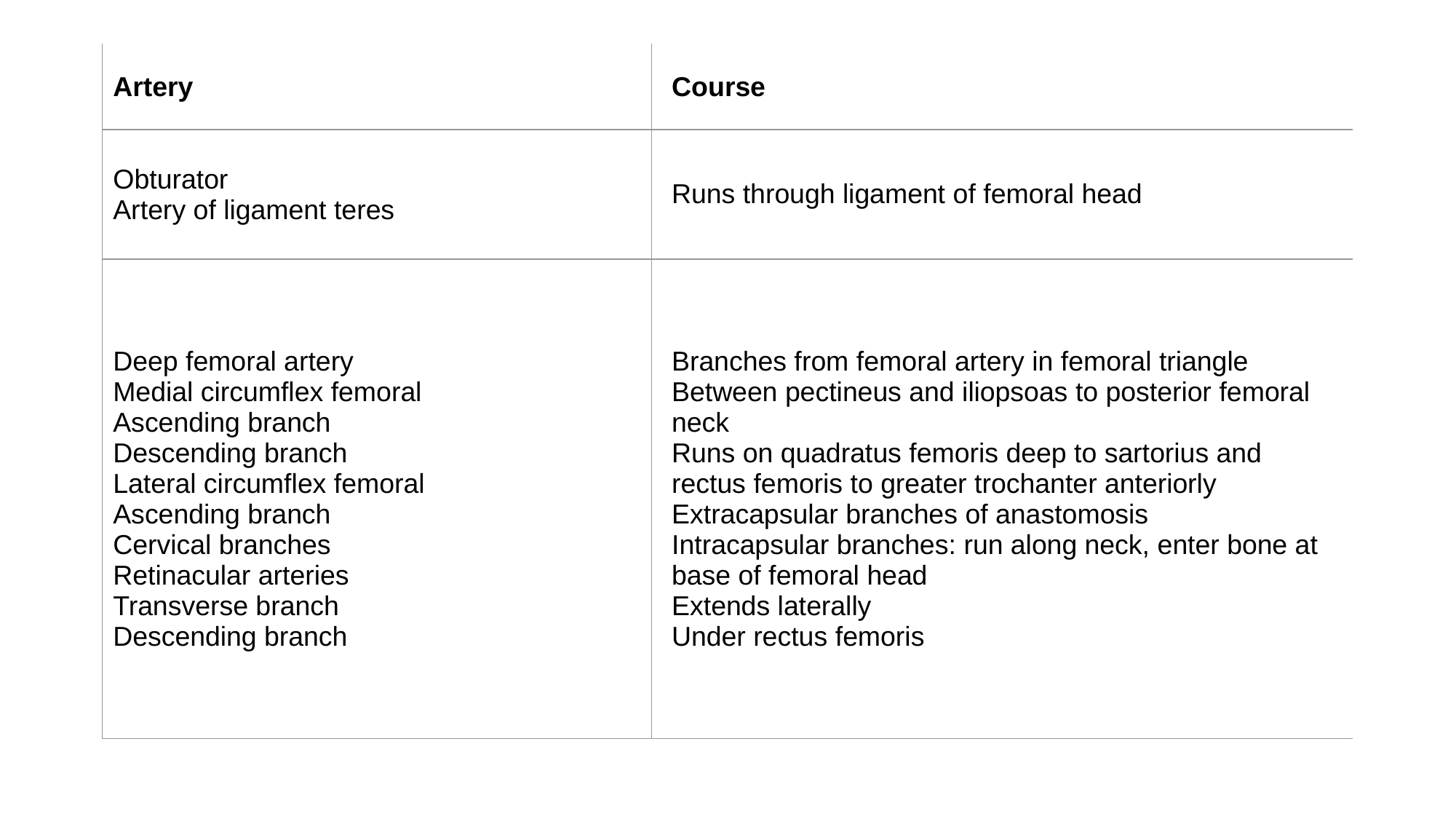

#
| Artery | Course |
| --- | --- |
| Obturator Artery of ligament teres | Runs through ligament of femoral head |
| Deep femoral artery Medial circumflex femoral Ascending branch Descending branch Lateral circumflex femoral Ascending branch Cervical branches Retinacular arteries Transverse branch Descending branch | Branches from femoral artery in femoral triangle Between pectineus and iliopsoas to posterior femoral neck Runs on quadratus femoris deep to sartorius and rectus femoris to greater trochanter anteriorly Extracapsular branches of anastomosis Intracapsular branches: run along neck, enter bone at base of femoral head Extends laterally Under rectus femoris |